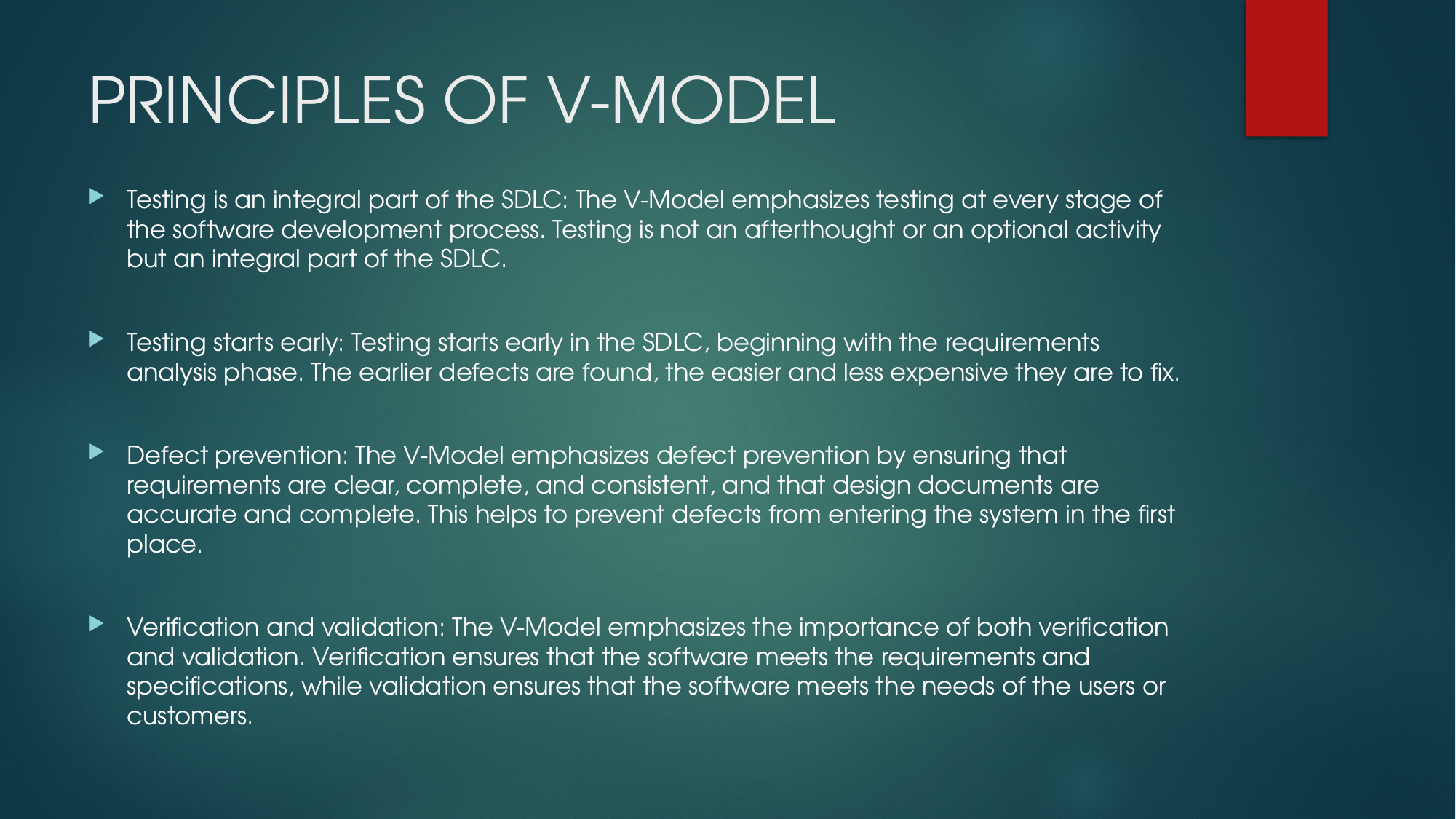

# PRINCIPLES OF V-MODEL
Testing is an integral part of the SDLC: The V-Model emphasizes testing at every stage of the software development process. Testing is not an afterthought or an optional activity but an integral part of the SDLC.

Testing starts early: Testing starts early in the SDLC, beginning with the requirements analysis phase. The earlier defects are found, the easier and less expensive they are to fix.

Defect prevention: The V-Model emphasizes defect prevention by ensuring that requirements are clear, complete, and consistent, and that design documents are accurate and complete. This helps to prevent defects from entering the system in the first place.

Verification and validation: The V-Model emphasizes the importance of both verification and validation. Verification ensures that the software meets the requirements and specifications, while validation ensures that the software meets the needs of the users or customers.